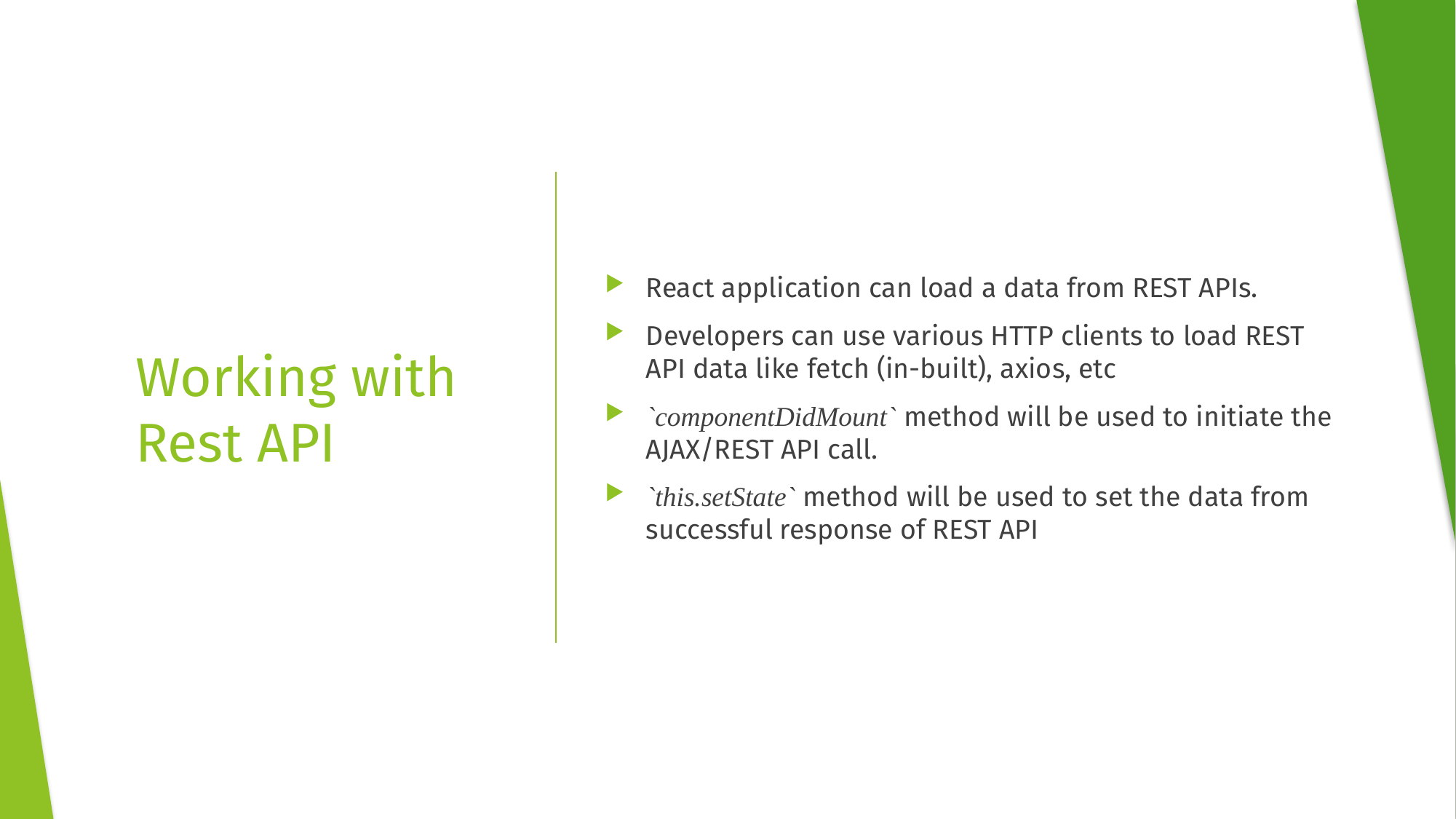

React application can load a data from REST APIs.
Developers can use various HTTP clients to load REST API data like fetch (in-built), axios, etc
`componentDidMount` method will be used to initiate the AJAX/REST API call.
`this.setState` method will be used to set the data from successful response of REST API
# Working with Rest API